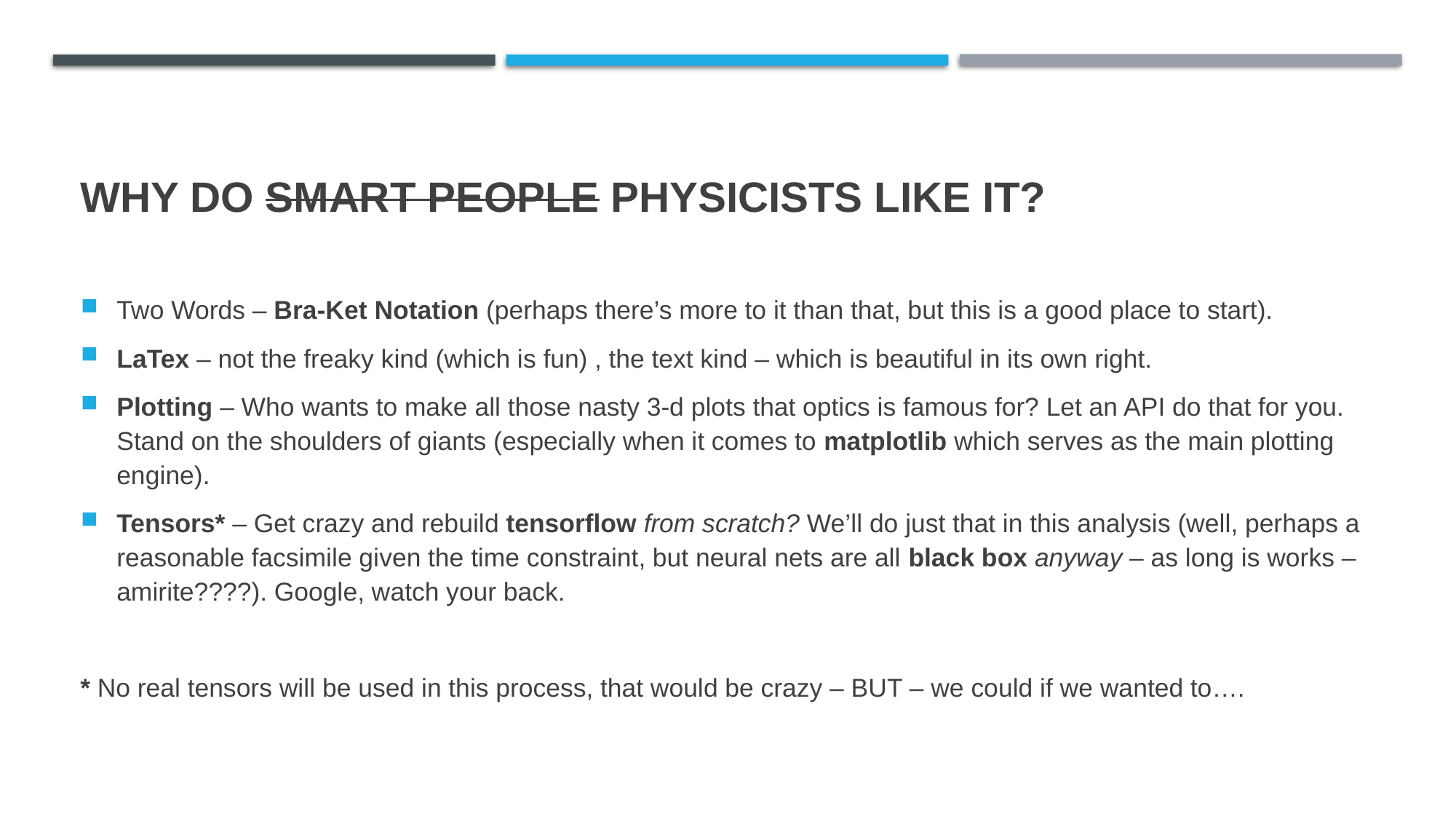

# WhY do SMART PEOPLE physicists like it?
Two Words – Bra-Ket Notation (perhaps there’s more to it than that, but this is a good place to start).
LaTex – not the freaky kind (which is fun) , the text kind – which is beautiful in its own right.
Plotting – Who wants to make all those nasty 3-d plots that optics is famous for? Let an API do that for you. Stand on the shoulders of giants (especially when it comes to matplotlib which serves as the main plotting engine).
Tensors* – Get crazy and rebuild tensorflow from scratch? We’ll do just that in this analysis (well, perhaps a reasonable facsimile given the time constraint, but neural nets are all black box anyway – as long is works – amirite????). Google, watch your back.

* No real tensors will be used in this process, that would be crazy – BUT – we could if we wanted to….